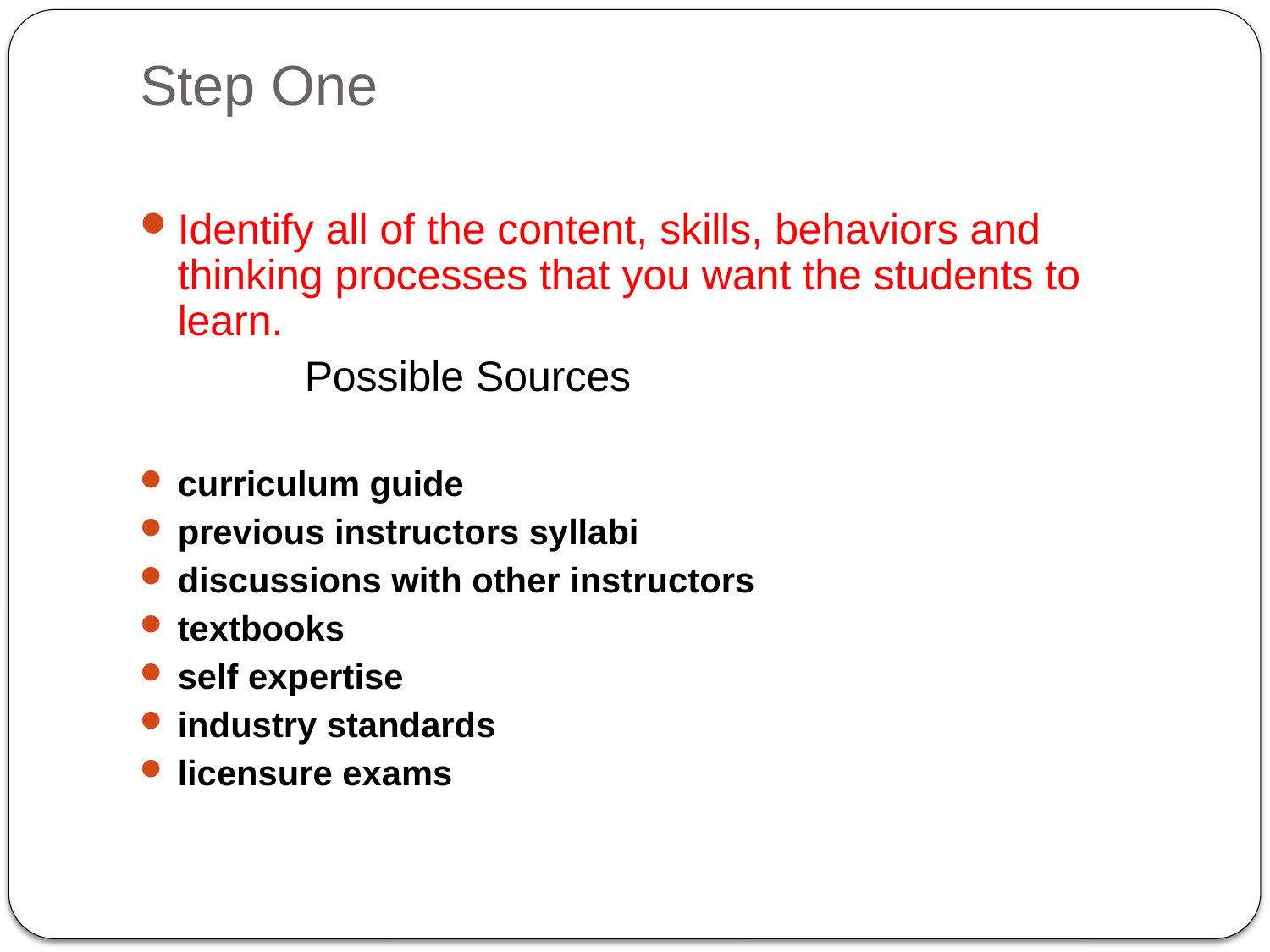

# Step One
Identify all of the content, skills, behaviors and thinking processes that you want the students to learn.
		Possible Sources

curriculum guide
previous instructors syllabi
discussions with other instructors
textbooks
self expertise
industry standards
licensure exams